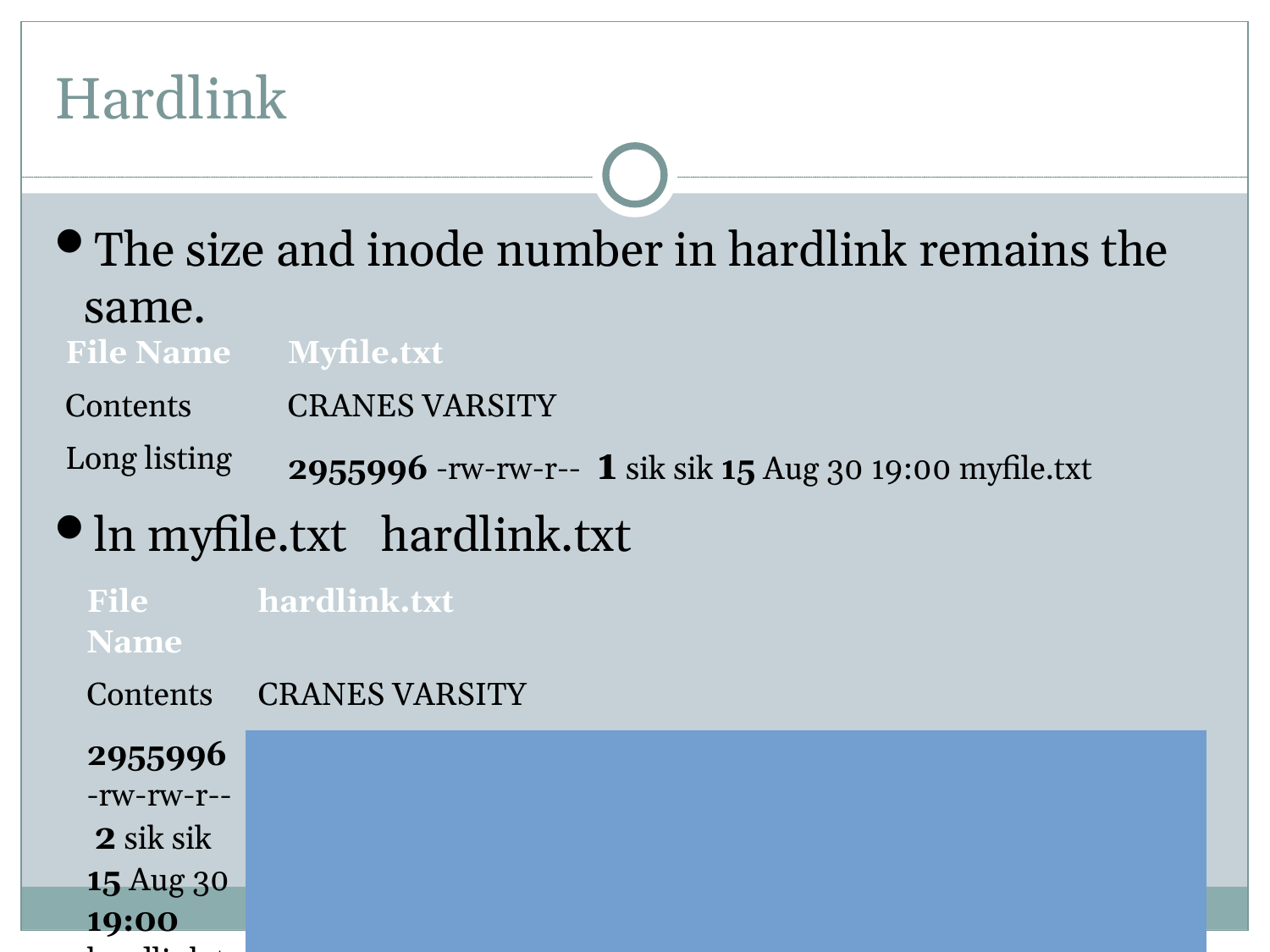

Hardlink
The size and inode number in hardlink remains the same.

ln myfile.txt   hardlink.txt

| File Name | Myfile.txt |
| --- | --- |
| Contents | CRANES VARSITY |
| Long listing | 2955996 -rw-rw-r-- 1 sik sik 15 Aug 30 19:00 myfile.txt |
| File Name | hardlink.txt |  |
| --- | --- | --- |
| Contents | CRANES VARSITY |  |
| 2955996 -rw-rw-r-- 2 sik sik 15 Aug 30 19:00 hardlink.txt 2955996 -rw-rw-r-- 2 sik sik 15 Aug 30 19:00 myfile.txt |